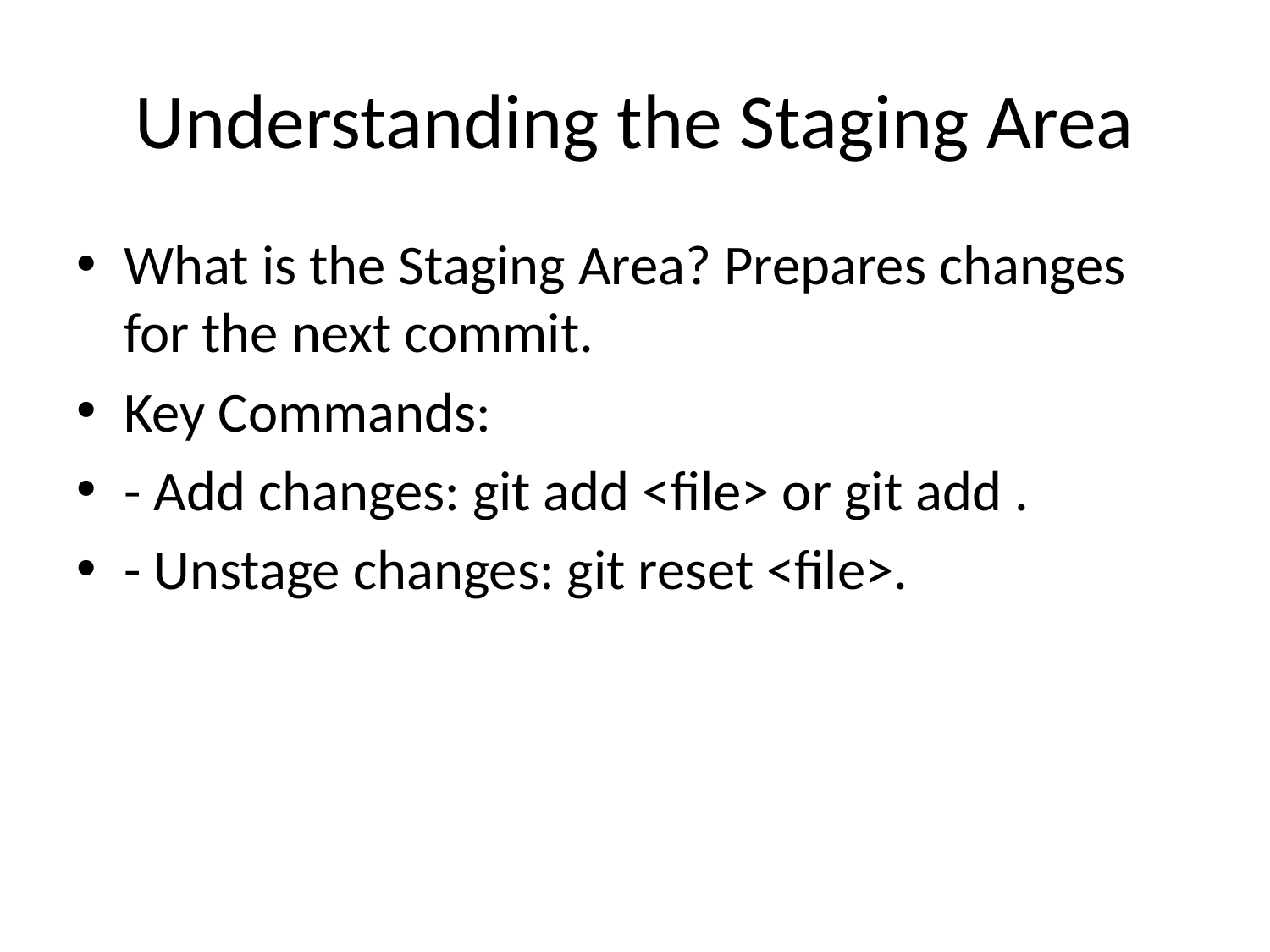

# Understanding the Staging Area
What is the Staging Area? Prepares changes for the next commit.
Key Commands:
- Add changes: git add <file> or git add .
- Unstage changes: git reset <file>.